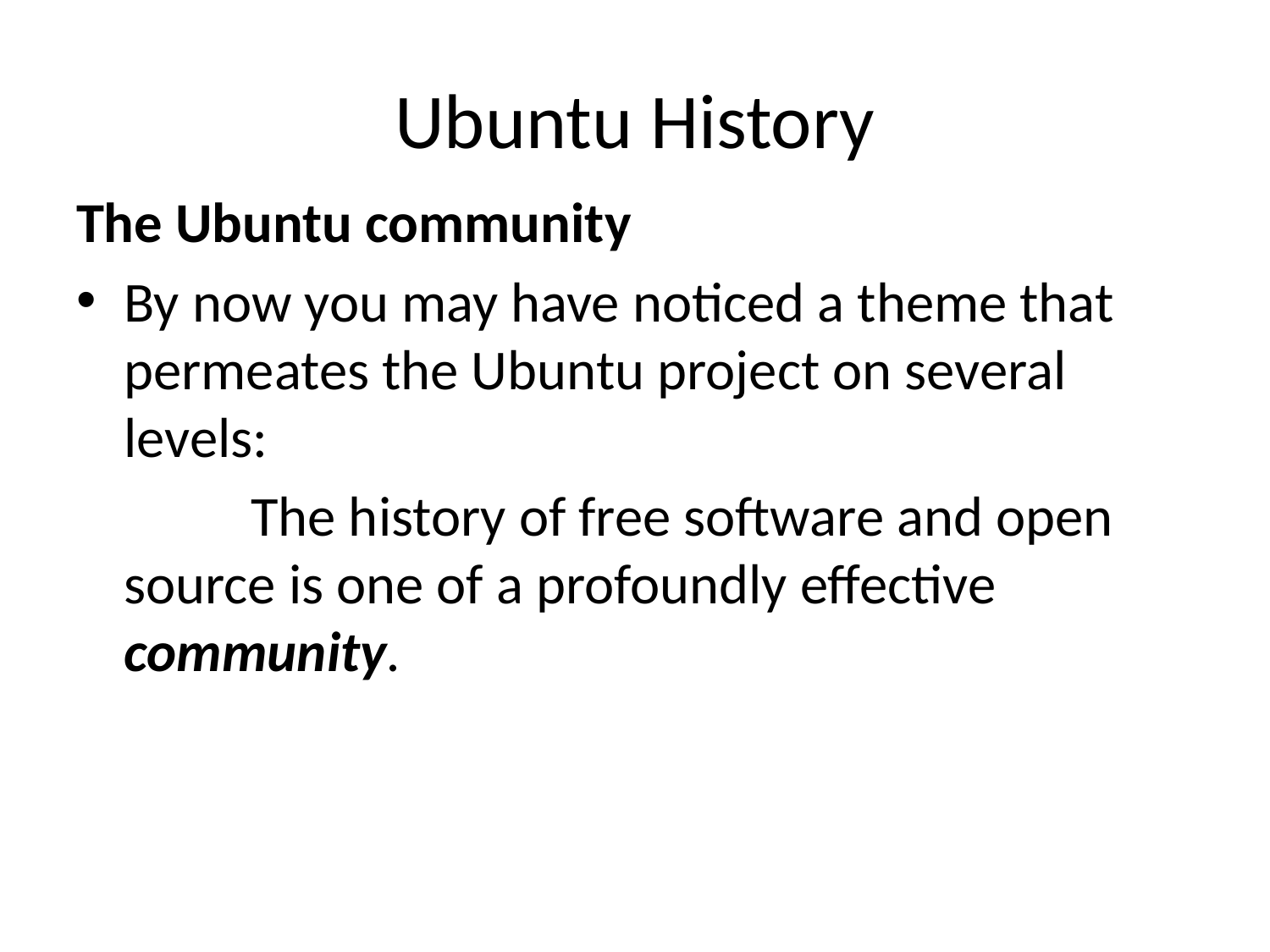

# Ubuntu History
The Ubuntu community
By now you may have noticed a theme that permeates the Ubuntu project on several levels:
		The history of free software and open 	source is one of a profoundly effective 	community.